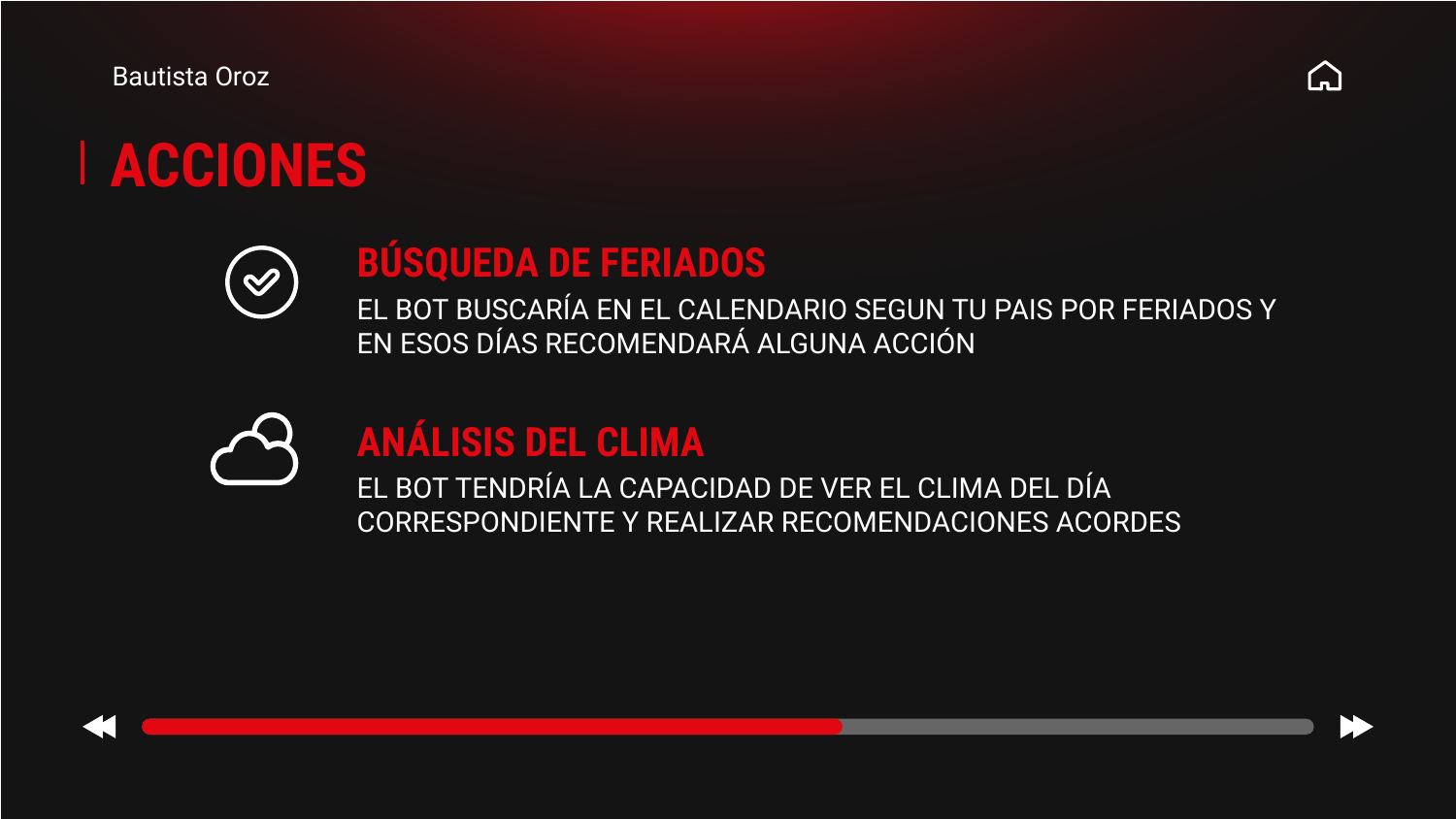

Bautista Oroz

ACCIONES
# BÚSQUEDA DE FERIADOS

EL BOT BUSCARÍA EN EL CALENDARIO SEGUN TU PAIS POR FERIADOS Y EN ESOS DÍAS RECOMENDARÁ ALGUNA ACCIÓN

ANÁLISIS DEL CLIMA
EL BOT TENDRÍA LA CAPACIDAD DE VER EL CLIMA DEL DÍA CORRESPONDIENTE Y REALIZAR RECOMENDACIONES ACORDES